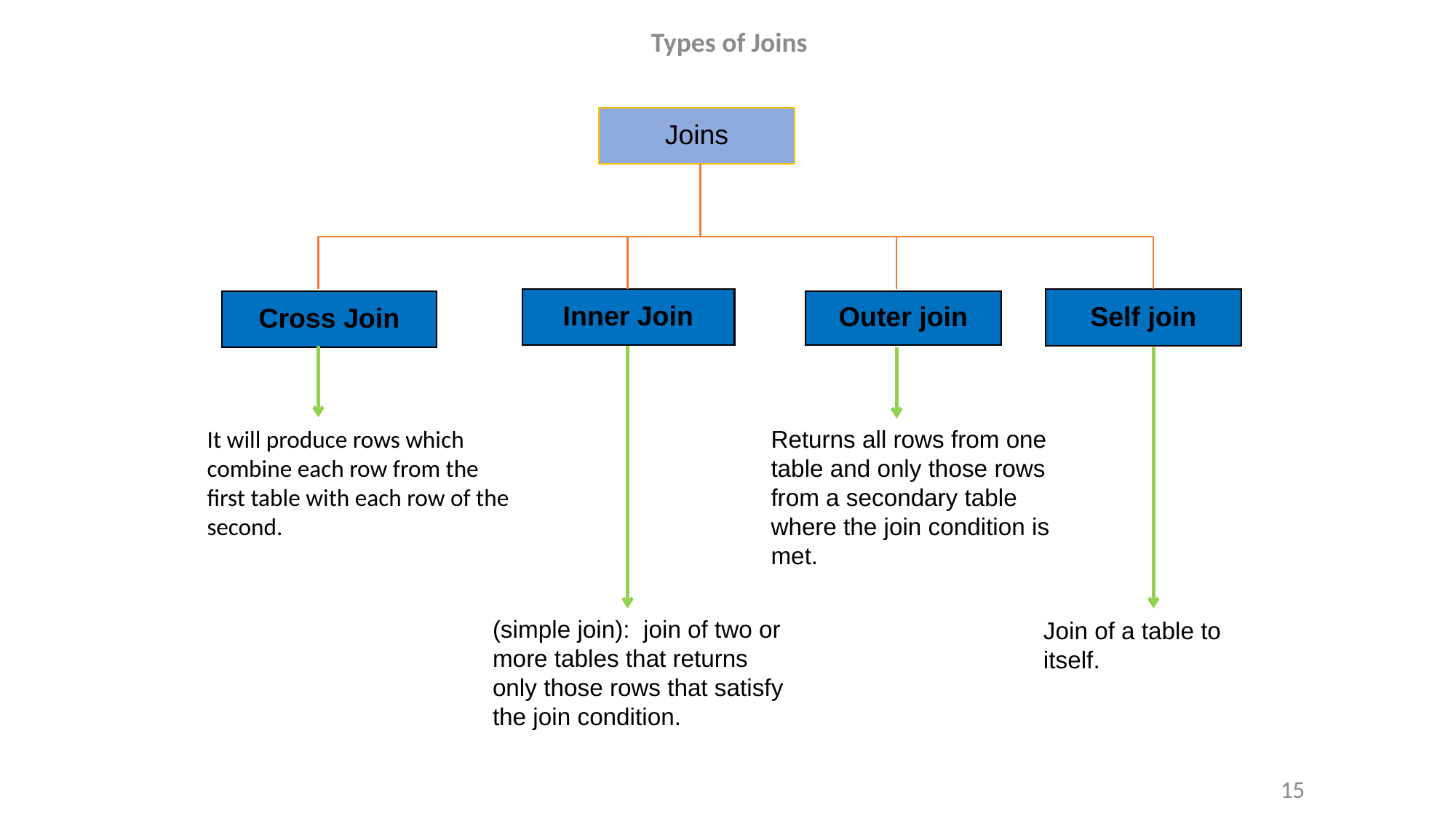

Types of Joins
Joins
Self join
Inner Join
Outer join
Cross Join
It will produce rows which combine each row from the first table with each row of the second.
Returns all rows from one table and only those rows from a secondary table where the join condition is met.
(simple join):  join of two or more tables that returns only those rows that satisfy the join condition.
Join of a table to itself.
15